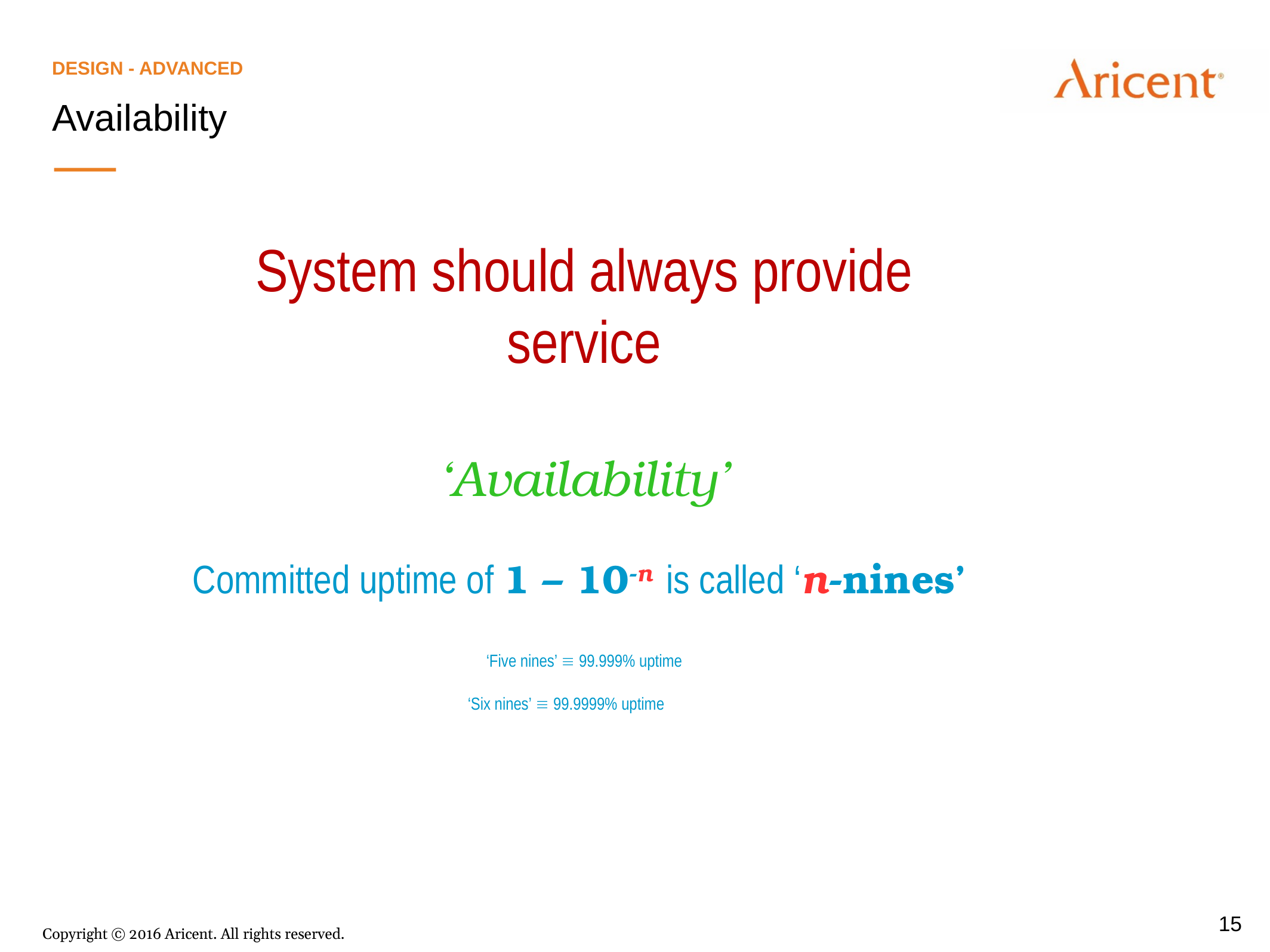

DeSIGN - Advanced
Availability
System should always provide service

‘Availability’

Committed uptime of 1 – 10-n is called ‘n-nines’

‘Five nines’ ≡ 99.999% uptime
‘Six nines’ ≡ 99.9999% uptime